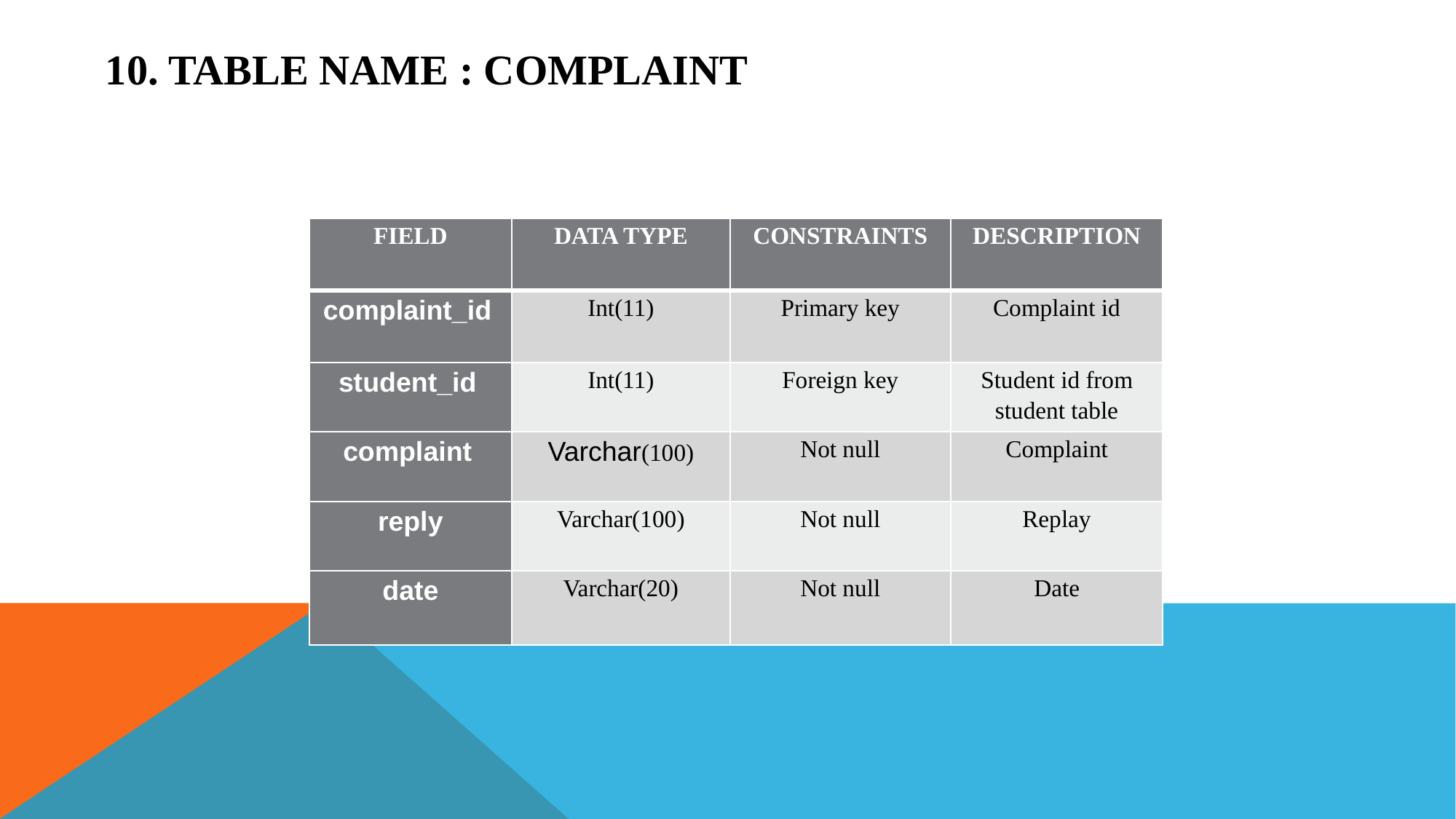

10. TABLE NAME : COMPLAINT
| FIELD | DATA TYPE | CONSTRAINTS | DESCRIPTION |
| --- | --- | --- | --- |
| complaint\_id | Int(11) | Primary key | Complaint id |
| student\_id | Int(11) | Foreign key | Student id from student table |
| complaint | Varchar(100) | Not null | Complaint |
| reply | Varchar(100) | Not null | Replay |
| date | Varchar(20) | Not null | Date |